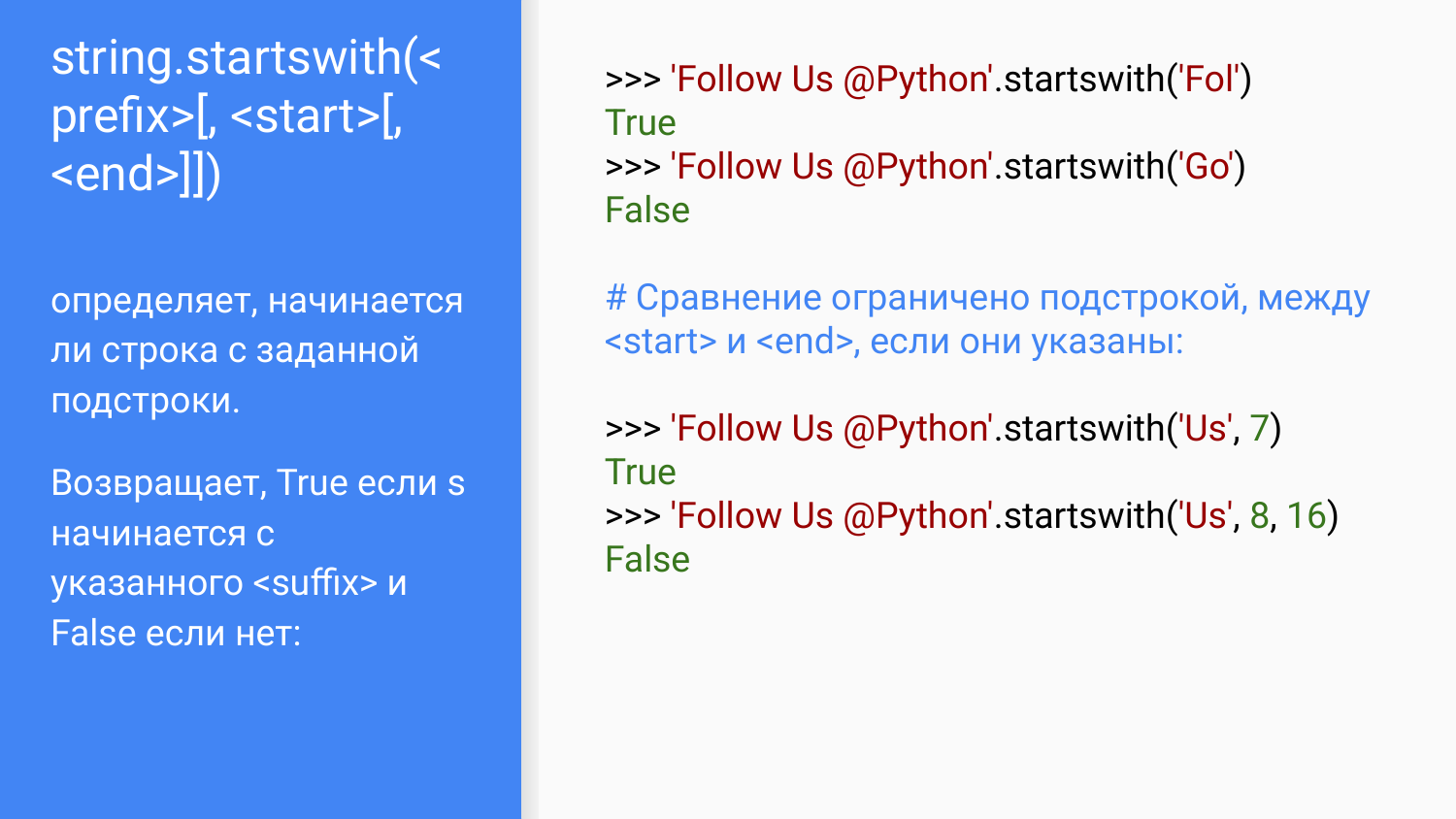

# string.startswith(<prefix>[, <start>[, <end>]])
>>> 'Follow Us @Python'.startswith('Fol')
True
>>> 'Follow Us @Python'.startswith('Go')
False

# Сравнение ограничено подстрокой, между <start> и <end>, если они указаны:

>>> 'Follow Us @Python'.startswith('Us', 7)
True
>>> 'Follow Us @Python'.startswith('Us', 8, 16)
False

определяет, начинается ли строка с заданной подстроки.
Возвращает, True если s начинается с указанного <suffix> и False если нет: